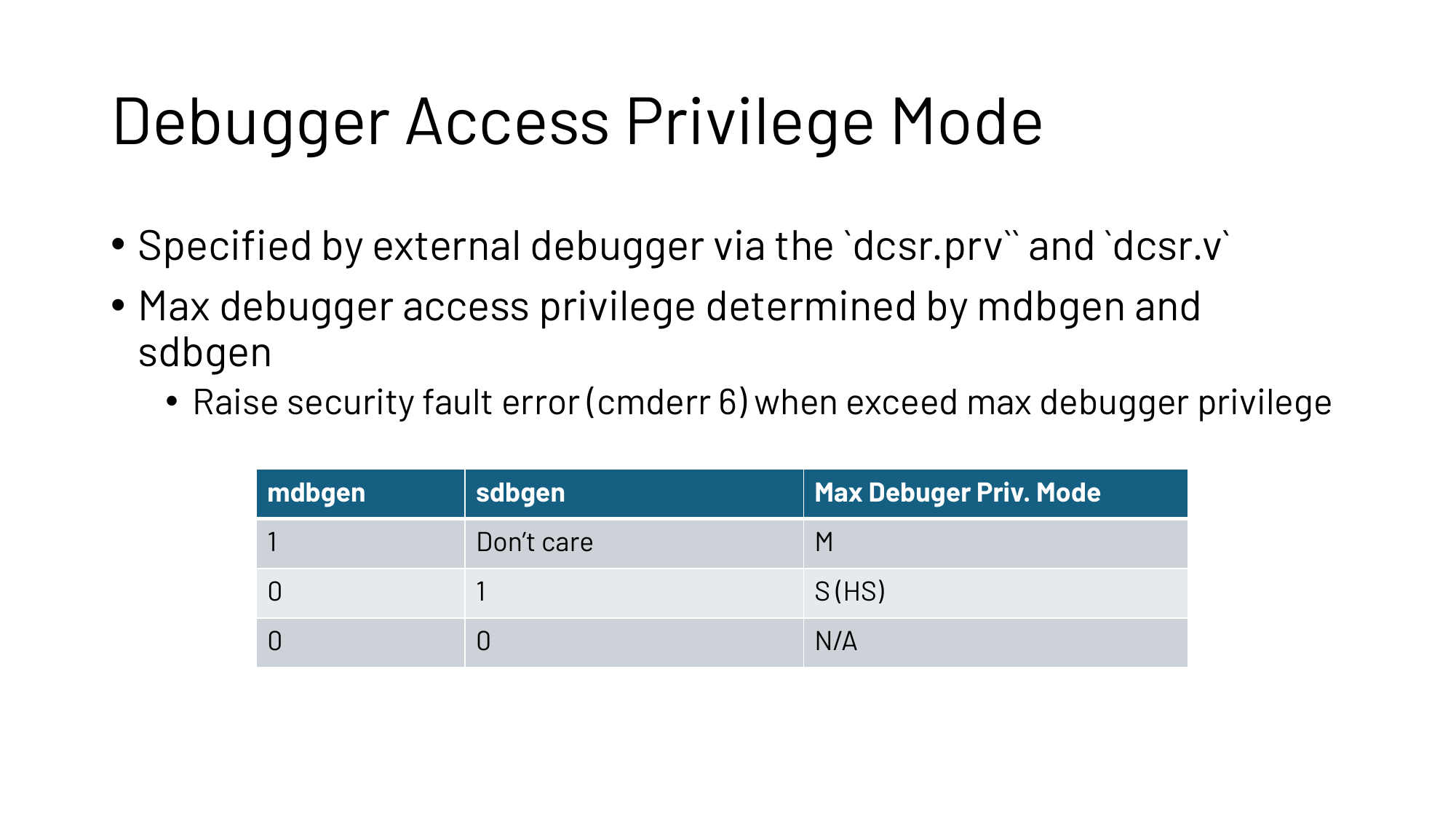

# Debugger Access Privilege Mode
Specified by external debugger via the `dcsr.prv`` and `dcsr.v`
Max debugger access privilege determined by mdbgen and sdbgen
Raise security fault error (cmderr 6) when exceed max debugger privilege

| mdbgen | sdbgen | Max Debuger Priv. Mode |
| --- | --- | --- |
| 1 | Don’t care | M |
| 0 | 1 | S (HS) |
| 0 | 0 | N/A |